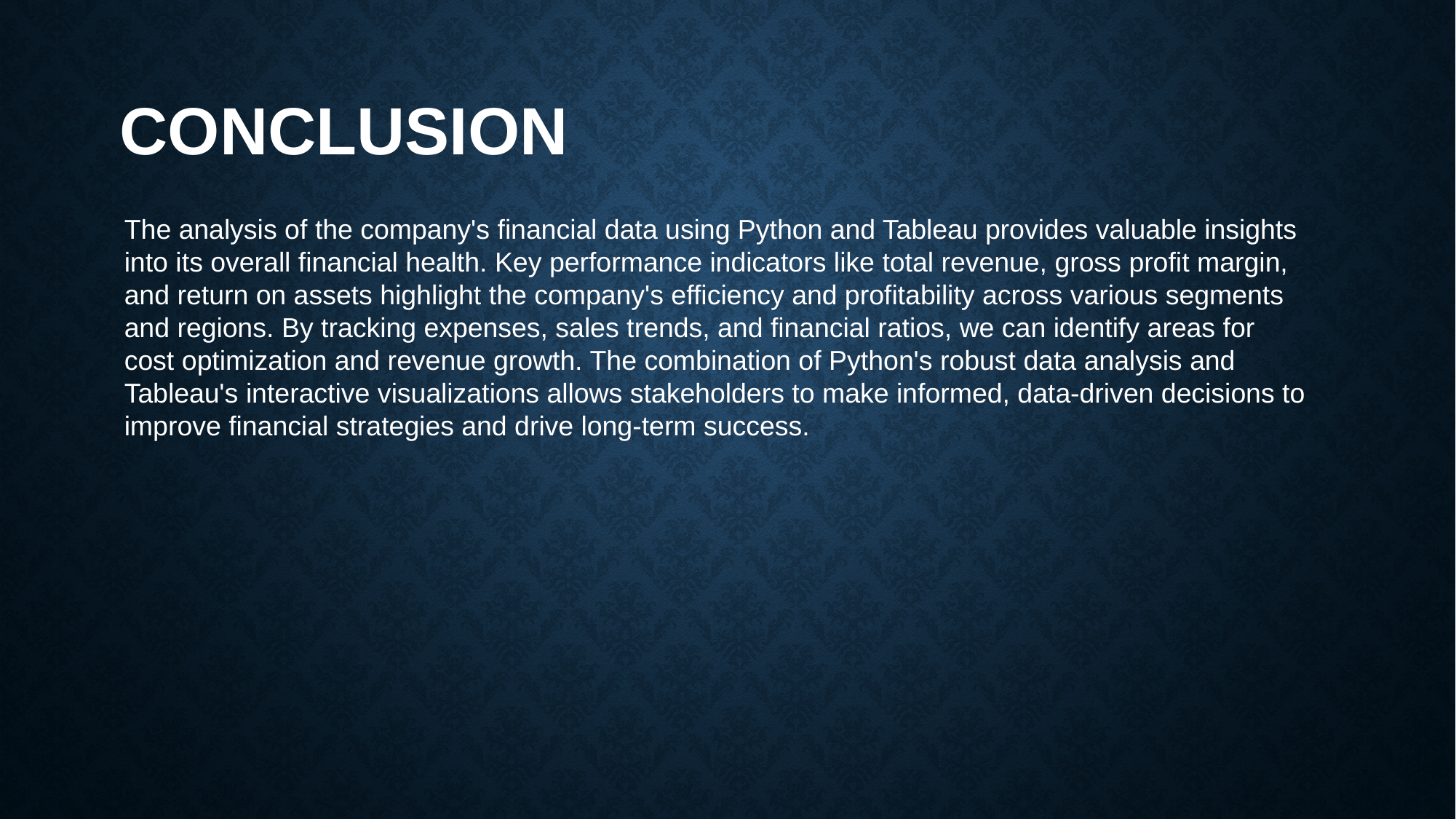

# conclusion
The analysis of the company's financial data using Python and Tableau provides valuable insights into its overall financial health. Key performance indicators like total revenue, gross profit margin, and return on assets highlight the company's efficiency and profitability across various segments and regions. By tracking expenses, sales trends, and financial ratios, we can identify areas for cost optimization and revenue growth. The combination of Python's robust data analysis and Tableau's interactive visualizations allows stakeholders to make informed, data-driven decisions to improve financial strategies and drive long-term success.